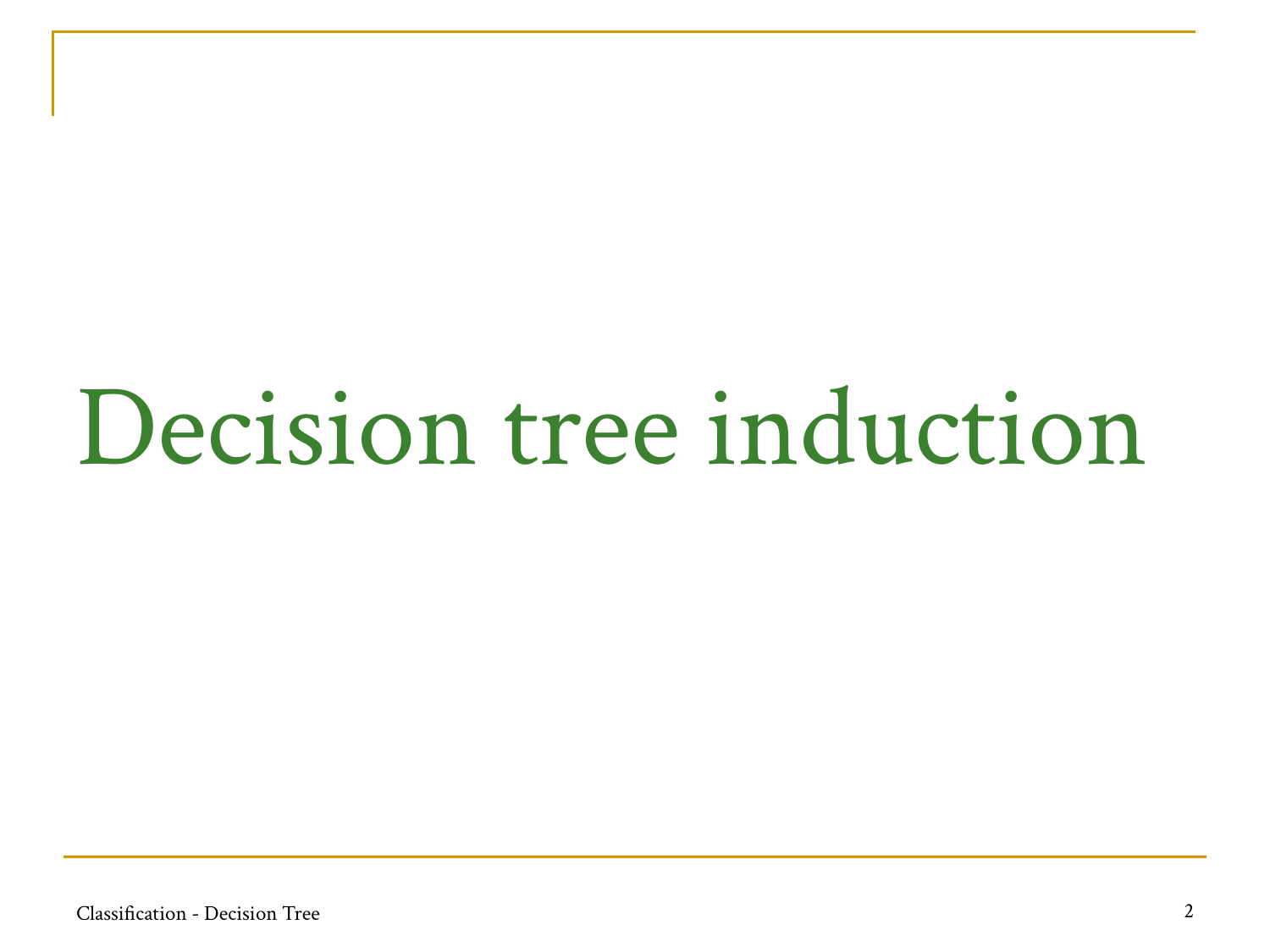

# Decision tree induction
2
Classification - Decision Tree